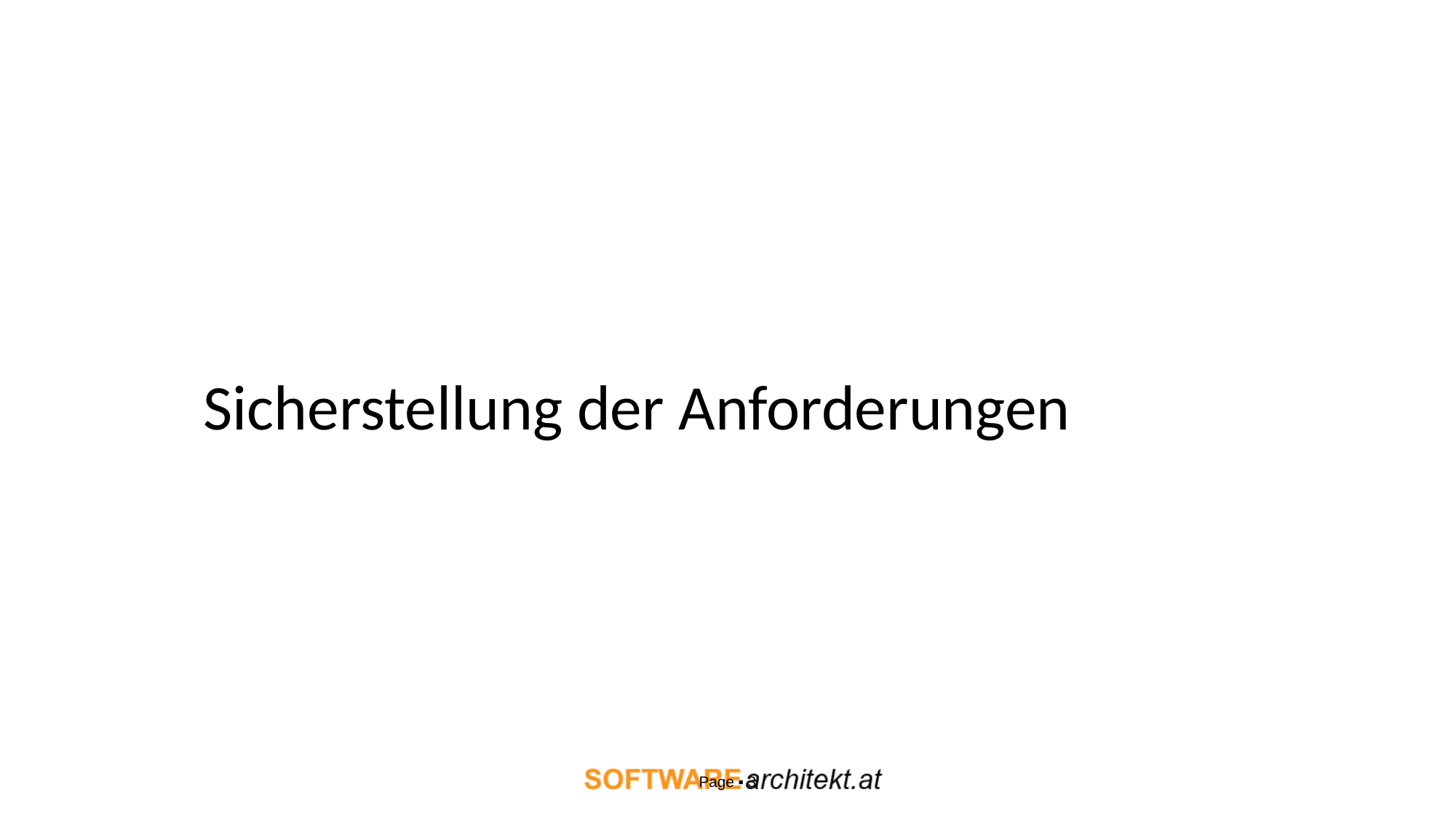

# Sicherstellung der Anforderungen
Page ▪ 3